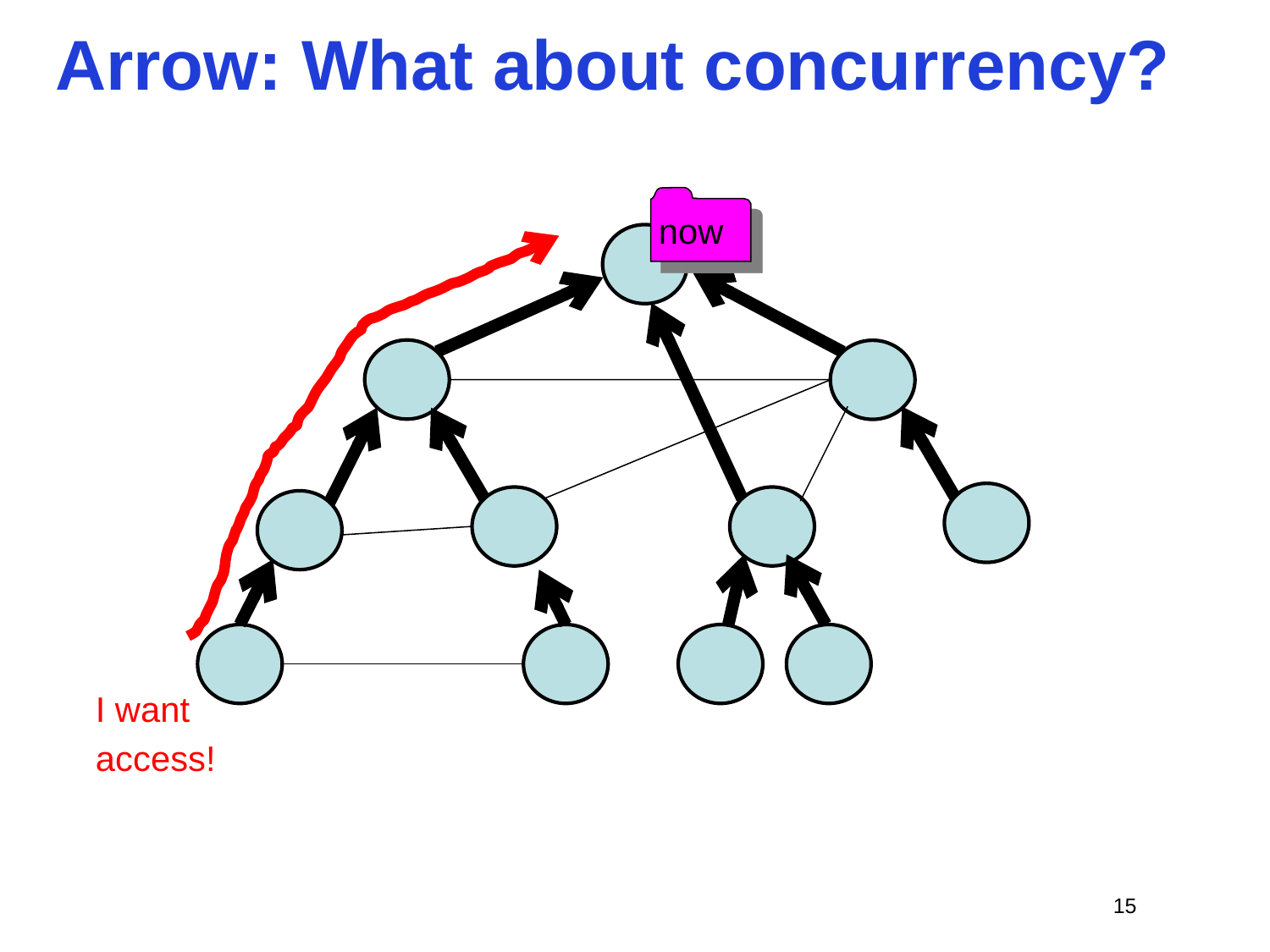

Arrow: What about concurrency?

now

I want
access!

15